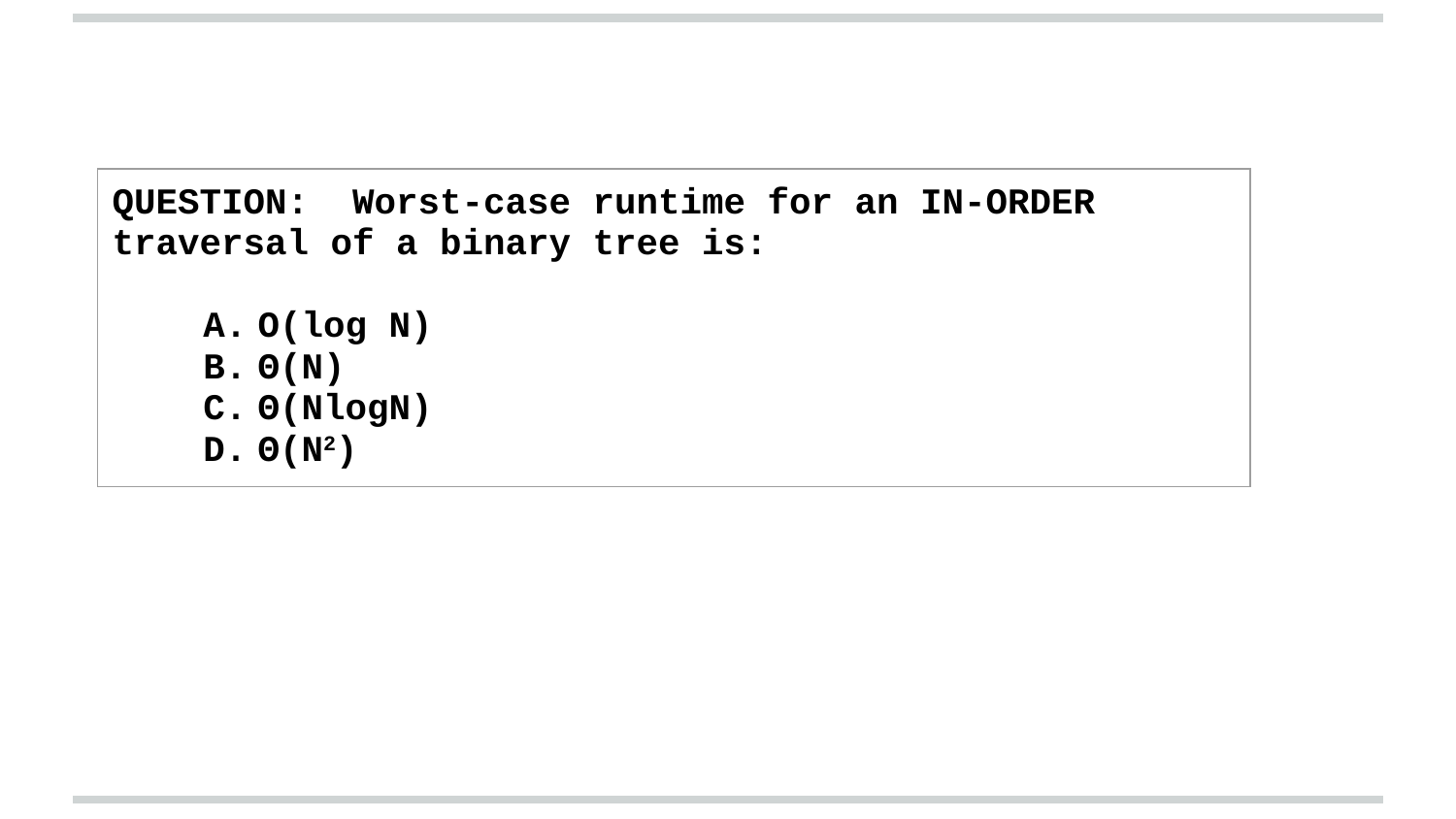

| QUESTION: Worst-case runtime for an IN-ORDER traversal of a binary tree is: O(log N) Θ(N) Θ(NlogN) Θ(N2) |
| --- |